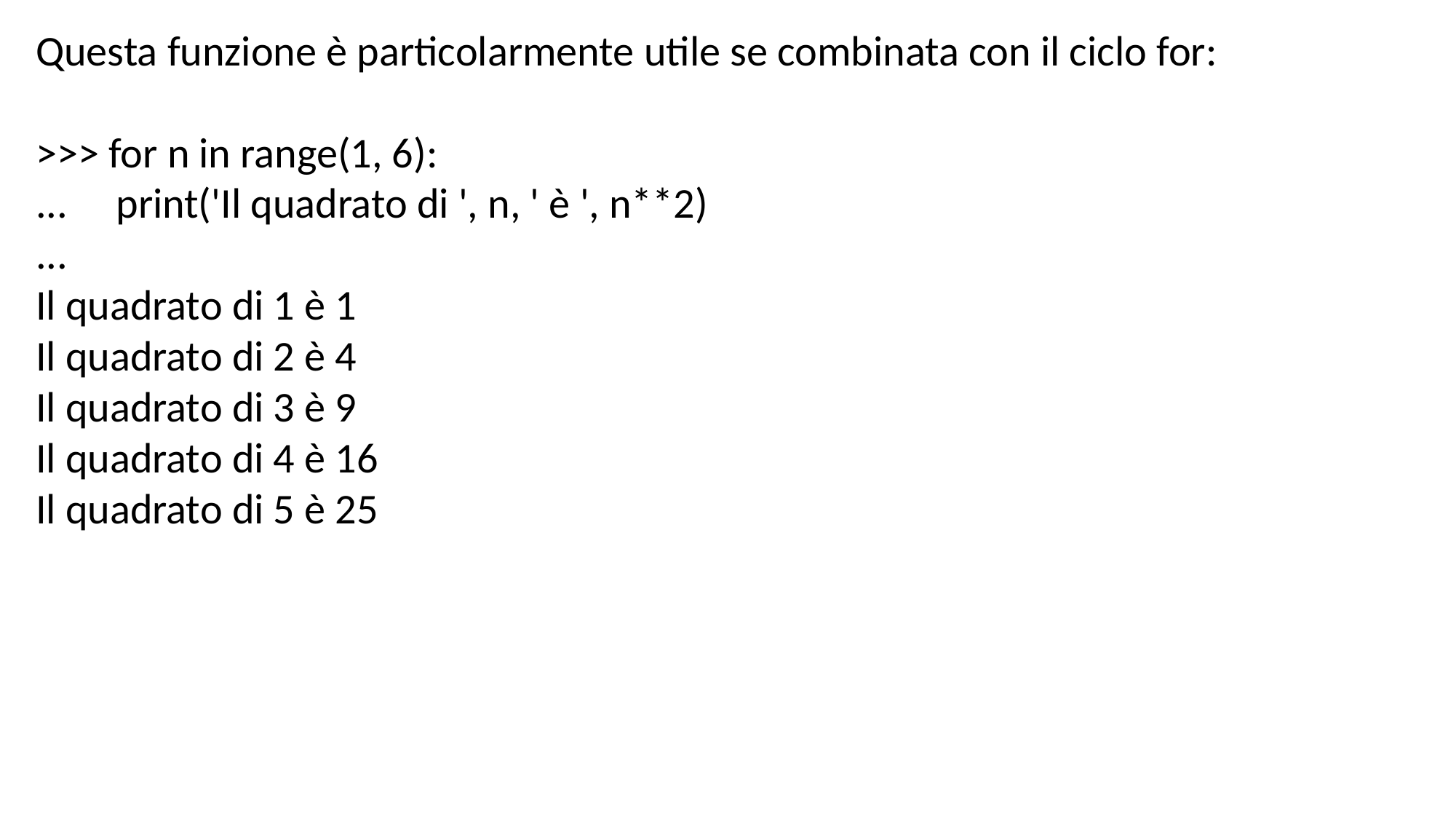

Questa funzione è particolarmente utile se combinata con il ciclo for:

>>> for n in range(1, 6):
...     print('Il quadrato di ', n, ' è ', n**2)
...
Il quadrato di 1 è 1
Il quadrato di 2 è 4
Il quadrato di 3 è 9
Il quadrato di 4 è 16
Il quadrato di 5 è 25